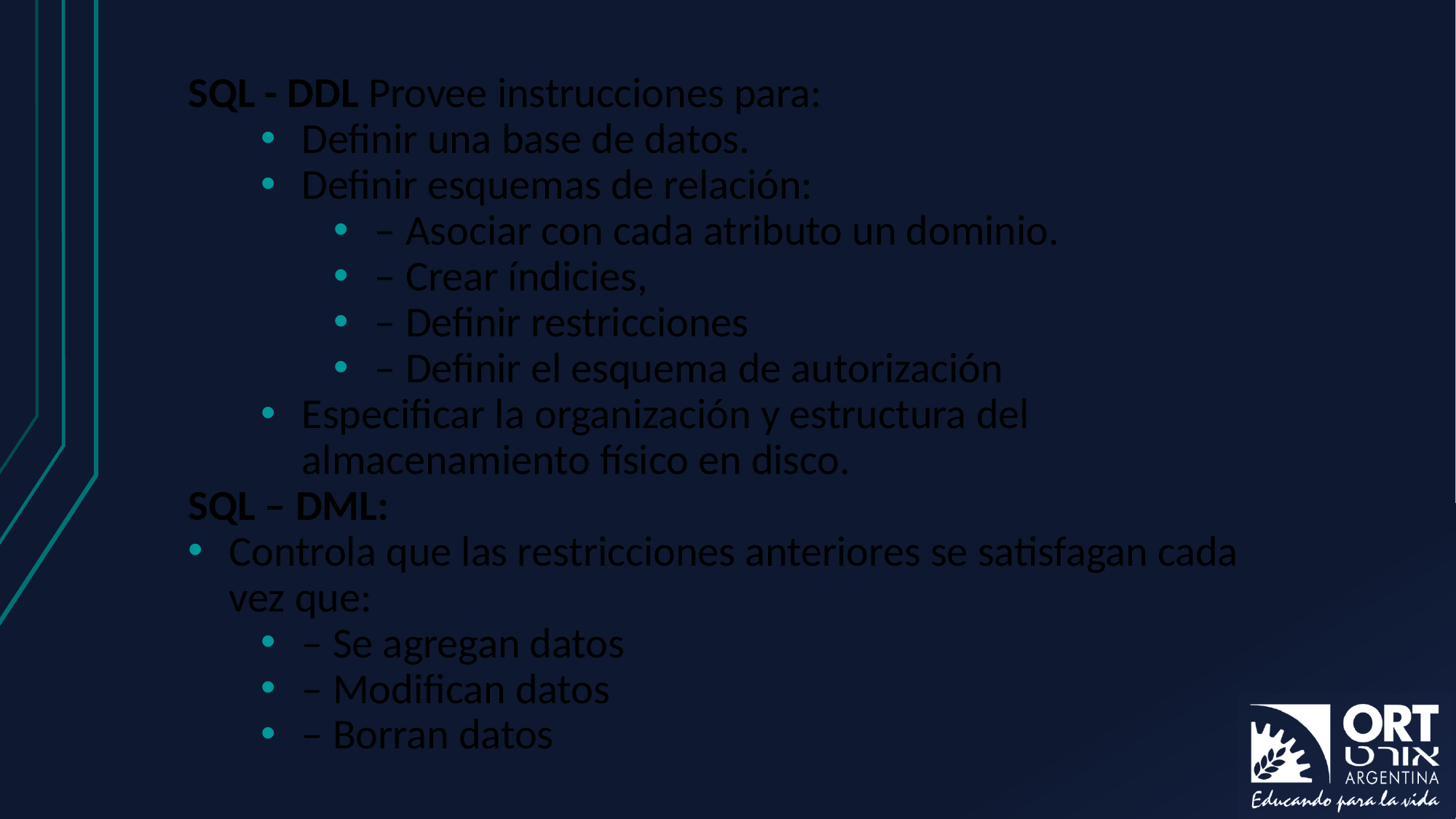

SQL - DDL Provee instrucciones para:
Definir una base de datos.
Definir esquemas de relación:
– Asociar con cada atributo un dominio.
– Crear índicies,
– Definir restricciones
– Definir el esquema de autorización
Especificar la organización y estructura del almacenamiento físico en disco.
SQL – DML:
Controla que las restricciones anteriores se satisfagan cada vez que:
– Se agregan datos
– Modifican datos
– Borran datos